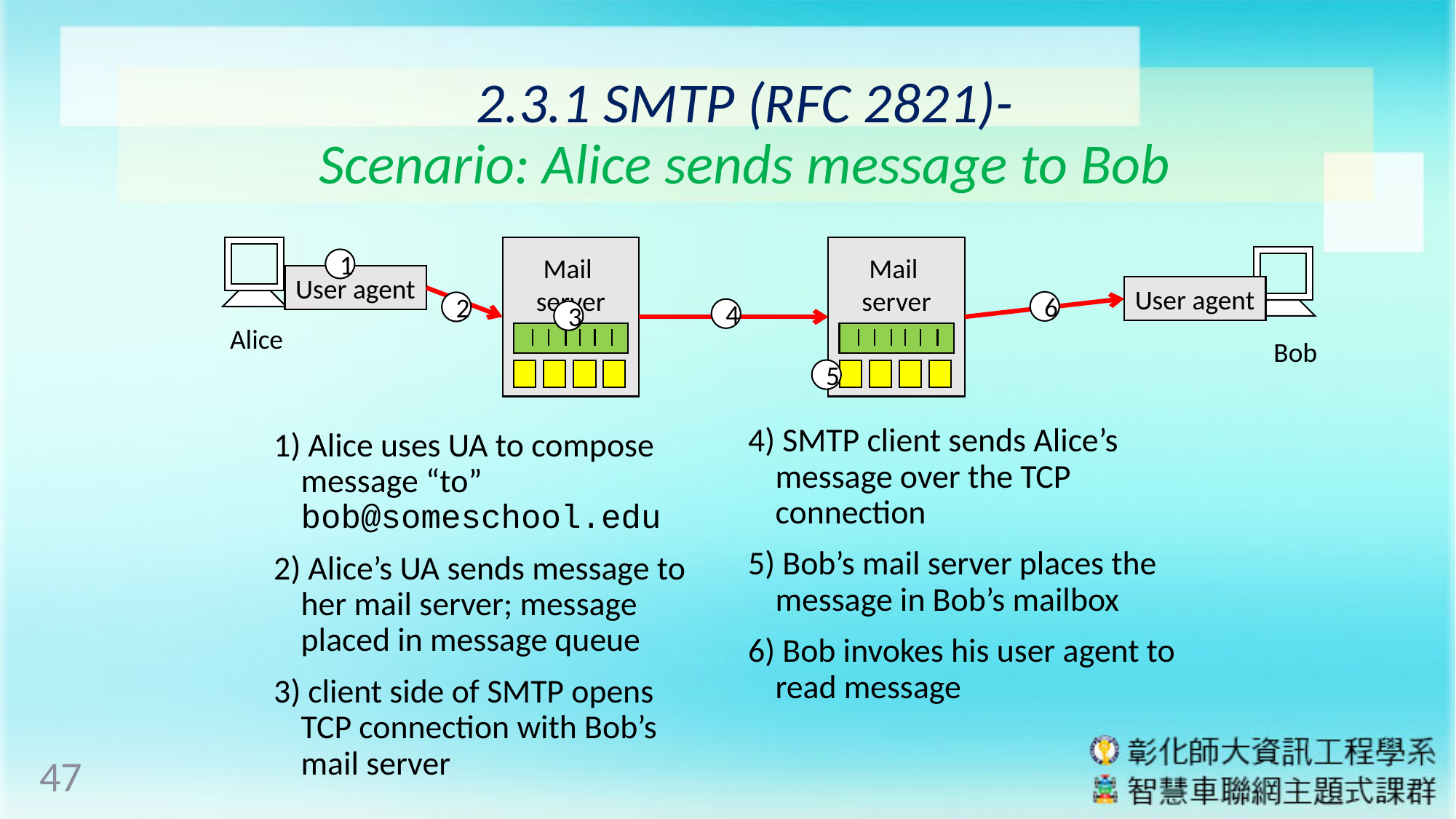

# 2.3.1 SMTP (RFC 2821)- Scenario: Alice sends message to Bob

Mail
server

Mail
server

1
User agent
User agent
6
2
4
3
Alice
Bob
5
4) SMTP client sends Alice’s message over the TCP connection
5) Bob’s mail server places the message in Bob’s mailbox
6) Bob invokes his user agent to read message

1) Alice uses UA to compose message “to” bob@someschool.edu
2) Alice’s UA sends message to her mail server; message placed in message queue
3) client side of SMTP opens TCP connection with Bob’s mail server
47